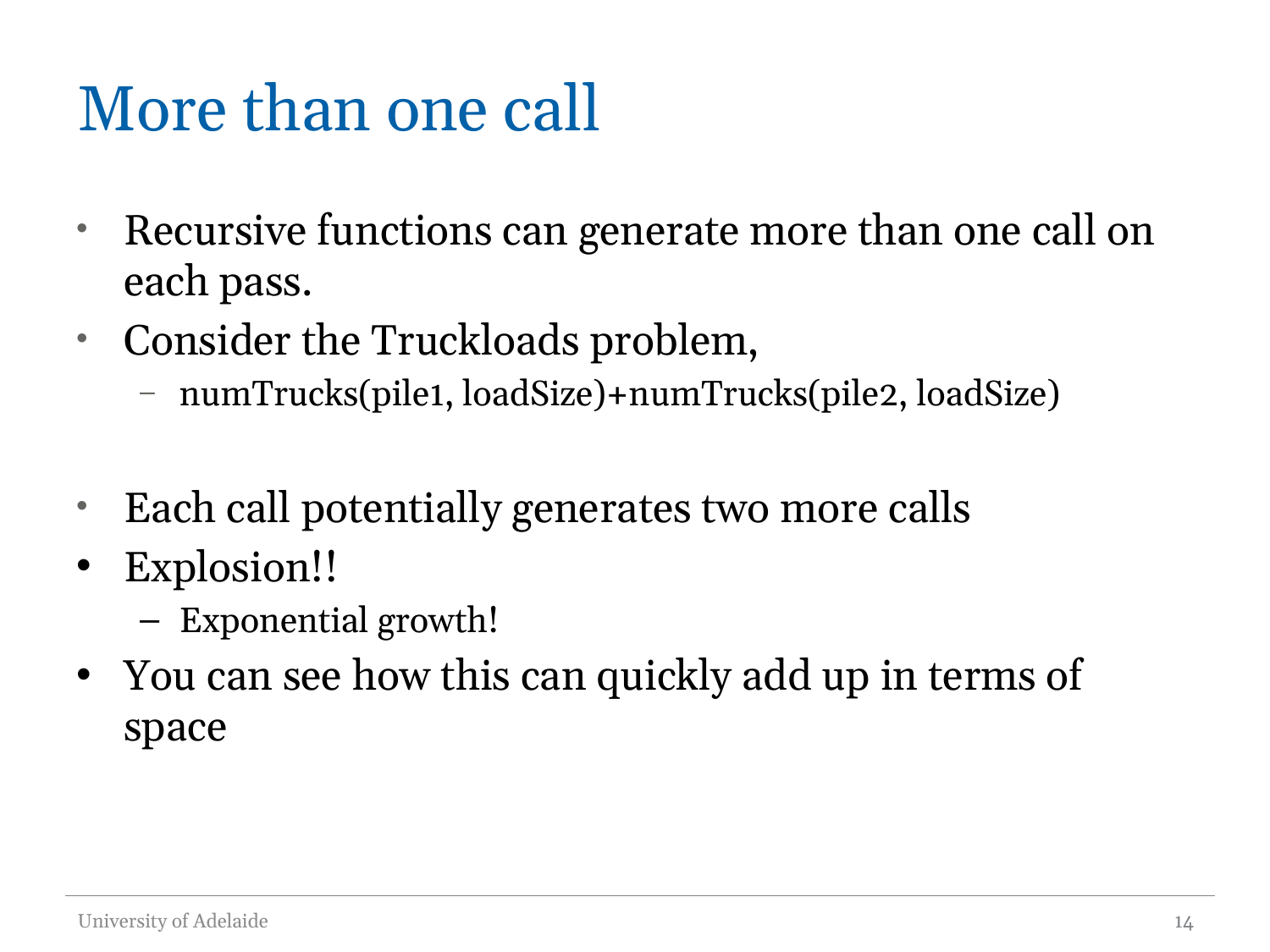

# More than one call
Recursive functions can generate more than one call on each pass.
Consider the Truckloads problem,
numTrucks(pile1, loadSize)+numTrucks(pile2, loadSize)

Each call potentially generates two more calls
Explosion!!
Exponential growth!
You can see how this can quickly add up in terms of space
University of Adelaide
14